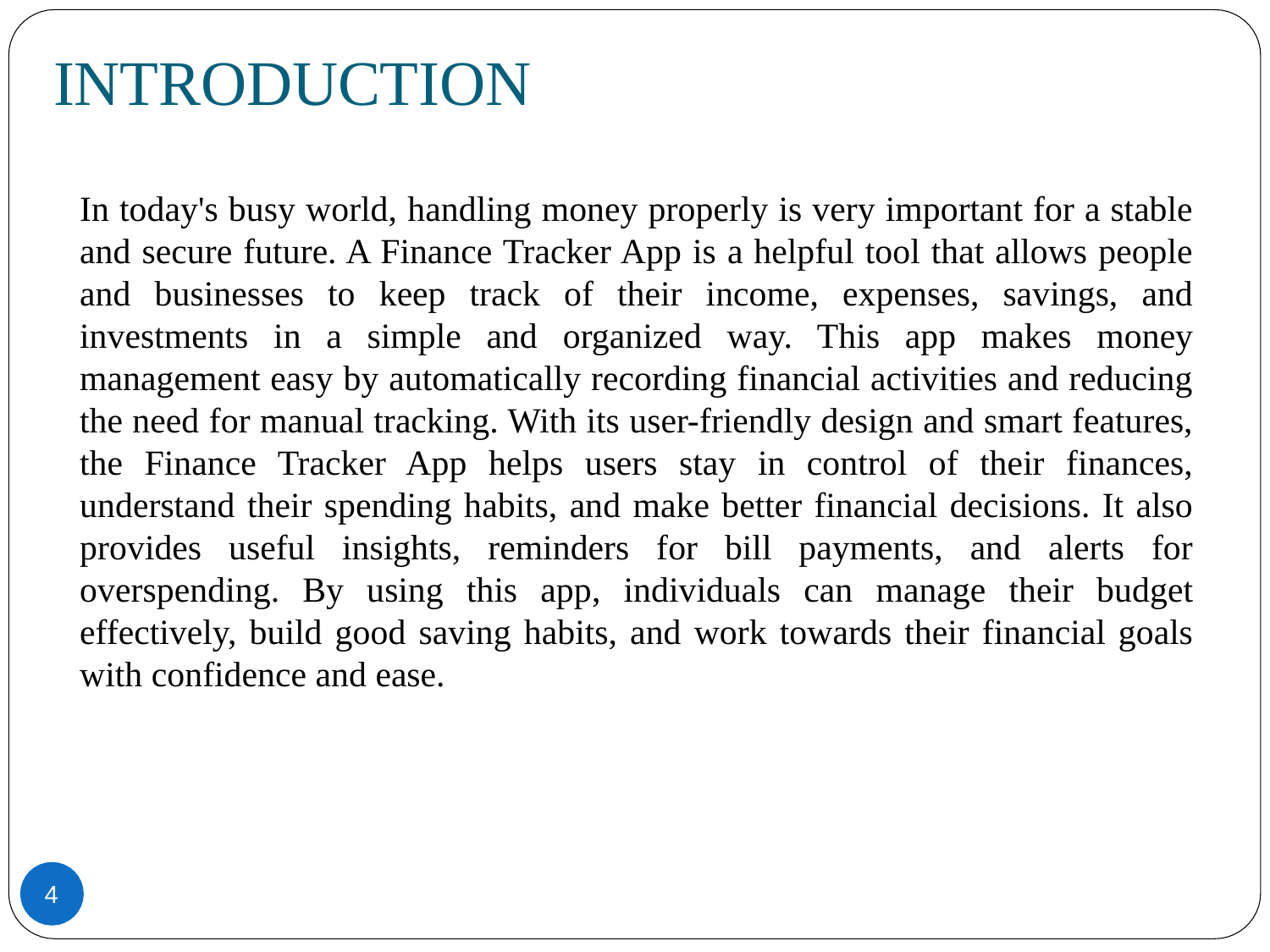

# INTRODUCTION
In today's busy world, handling money properly is very important for a stable and secure future. A Finance Tracker App is a helpful tool that allows people and businesses to keep track of their income, expenses, savings, and investments in a simple and organized way. This app makes money management easy by automatically recording financial activities and reducing the need for manual tracking. With its user-friendly design and smart features, the Finance Tracker App helps users stay in control of their finances, understand their spending habits, and make better financial decisions. It also provides useful insights, reminders for bill payments, and alerts for overspending. By using this app, individuals can manage their budget effectively, build good saving habits, and work towards their financial goals with confidence and ease.

4